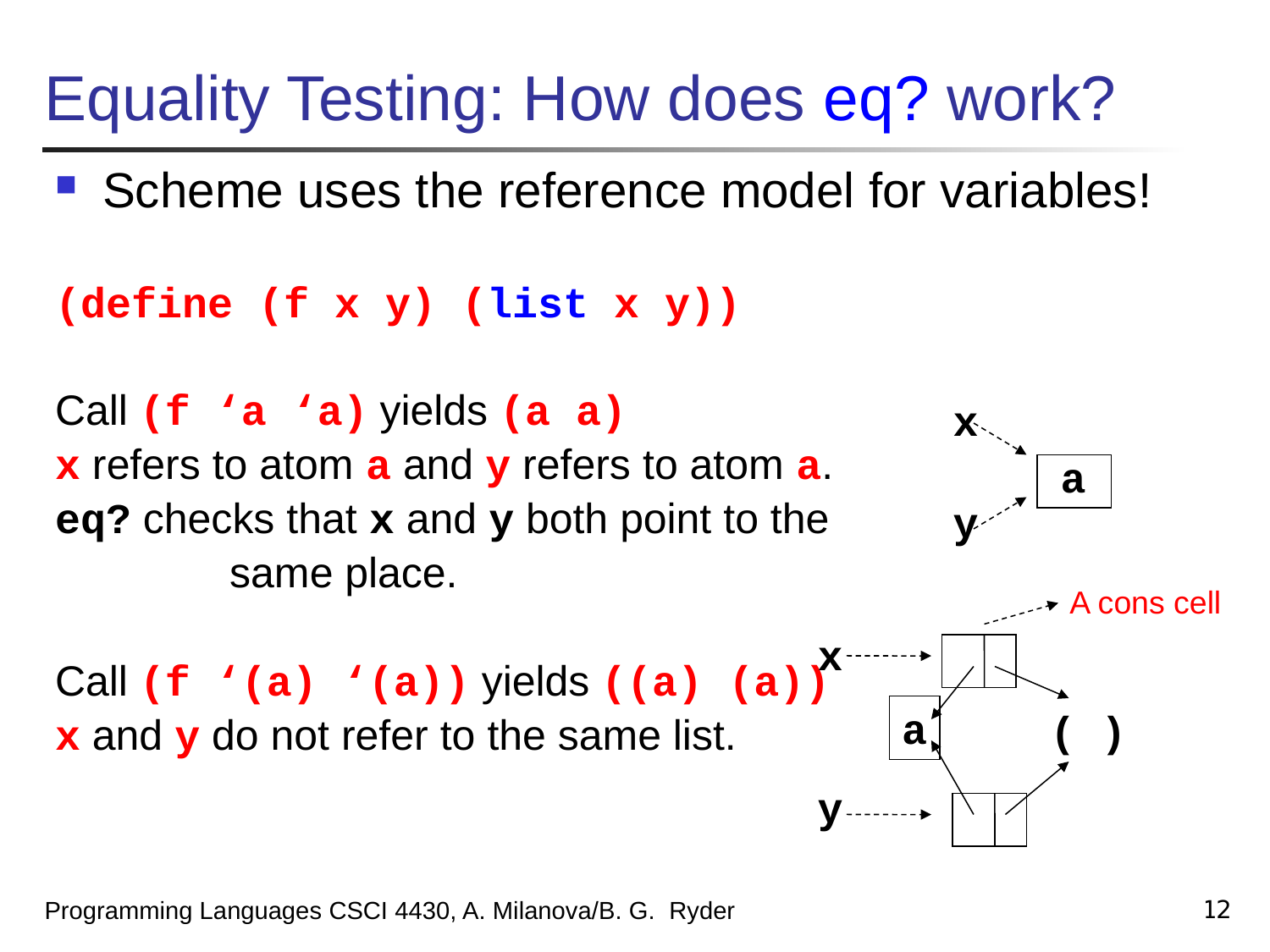

# Equality Testing: How does eq? work?
Scheme uses the reference model for variables!

(define (f x y) (list x y))

Call (f ‘a ‘a) yields (a a)
x refers to atom a and y refers to atom a.
eq? checks that x and y both point to the
		same place.

Call (f ‘(a) ‘(a)) yields ((a) (a))
x and y do not refer to the same list.

x

y

a

A cons cell

x

y

a
( )

12
Programming Languages CSCI 4430, A. Milanova/B. G.  Ryder